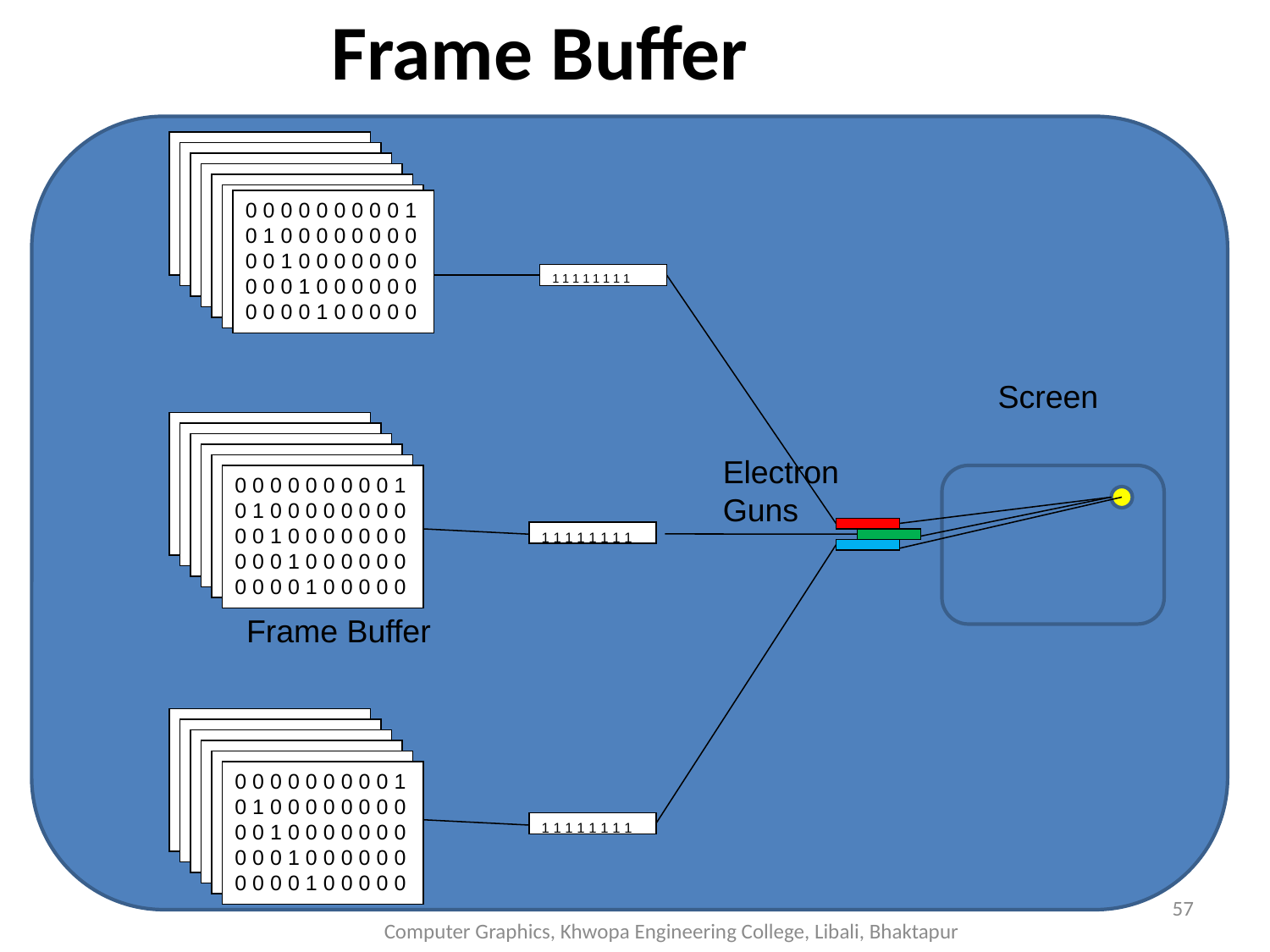

Frame Buffer

0 0 0 0 0 0 0 0 0 1 0 1 0 0 0 0 0 0 0 0
0 0 1 0 0 0 0 0 0 0
0 0 0 1 0 0 0 0 0 0
0 0 0 0 1 0 0 0 0 0
0 0 0 0 0 0 0 0 0 1 0 1 0 0 0 0 0 0 0 0
0 0 1 0 0 0 0 0 0 0
0 0 0 1 0 0 0 0 0 0
0 0 0 0 1 0 0 0 0 0
0 0 0 0 0 0 0 0 0 1 0 1 0 0 0 0 0 0 0 0
0 0 1 0 0 0 0 0 0 0
0 0 0 1 0 0 0 0 0 0
0 0 0 0 1 0 0 0 0 0
0 0 0 0 0 0 0 0 0 1 0 1 0 0 0 0 0 0 0 0
0 0 1 0 0 0 0 0 0 0
0 0 0 1 0 0 0 0 0 0
0 0 0 0 1 0 0 0 0 0
0 0 0 0 0 0 0 0 0 1 0 1 0 0 0 0 0 0 0 0
0 0 1 0 0 0 0 0 0 0
0 0 0 1 0 0 0 0 0 0
0 0 0 0 1 0 0 0 0 0
0 0 0 0 0 0 0 0 0 1 0 1 0 0 0 0 0 0 0 0
0 0 1 0 0 0 0 0 0 0
0 0 0 1 0 0 0 0 0 0
0 0 0 0 1 0 0 0 0 0
0 0 0 0 0 0 0 0 0 1 0 1 0 0 0 0 0 0 0 0
0 0 1 0 0 0 0 0 0 0
0 0 0 1 0 0 0 0 0 0
0 0 0 0 1 0 0 0 0 0
1 1 1 1 1 1 1 1
Screen
0 0 0 0 0 0 0 0 0 1 0 1 0 0 0 0 0 0 0 0
0 0 1 0 0 0 0 0 0 0
0 0 0 1 0 0 0 0 0 0
0 0 0 0 1 0 0 0 0 0
0 0 0 0 0 0 0 0 0 1 0 1 0 0 0 0 0 0 0 0
0 0 1 0 0 0 0 0 0 0
0 0 0 1 0 0 0 0 0 0
0 0 0 0 1 0 0 0 0 0
0 0 0 0 0 0 0 0 0 1 0 1 0 0 0 0 0 0 0 0
0 0 1 0 0 0 0 0 0 0
0 0 0 1 0 0 0 0 0 0
0 0 0 0 1 0 0 0 0 0
0 0 0 0 0 0 0 0 0 1 0 1 0 0 0 0 0 0 0 0
0 0 1 0 0 0 0 0 0 0
0 0 0 1 0 0 0 0 0 0
0 0 0 0 1 0 0 0 0 0
Electron
Guns
0 0 0 0 0 0 0 0 0 1 0 1 0 0 0 0 0 0 0 0
0 0 1 0 0 0 0 0 0 0
0 0 0 1 0 0 0 0 0 0
0 0 0 0 1 0 0 0 0 0
0 0 0 0 0 0 0 0 0 1 0 1 0 0 0 0 0 0 0 0
0 0 1 0 0 0 0 0 0 0
0 0 0 1 0 0 0 0 0 0
0 0 0 0 1 0 0 0 0 0

1 1 1 1 1 1 1 1

Frame Buffer
0 0 0 0 0 0 0 0 0 0 0 1 0 0 0 0 0 0 0 0
0 0 1 0 0 0 0 0 0 0
0 0 0 1 0 0 0 0 0 0
0 0 0 0 1 0 0 0 0 0
0 0 0 0 0 0 0 0 0 1 0 1 0 0 0 0 0 0 0 0
0 0 1 0 0 0 0 0 0 0
0 0 0 1 0 0 0 0 0 0
0 0 0 0 1 0 0 0 0 0
0 0 0 0 0 0 0 0 0 1 0 1 0 0 0 0 0 0 0 0
0 0 1 0 0 0 0 0 0 0
0 0 0 1 0 0 0 0 0 0
0 0 0 0 1 0 0 0 0 0
0 0 0 0 0 0 0 0 0 1 0 1 0 0 0 0 0 0 0 0
0 0 1 0 0 0 0 0 0 0
0 0 0 1 0 0 0 0 0 0
0 0 0 0 1 0 0 0 0 0
0 0 0 0 0 0 0 0 0 1 0 1 0 0 0 0 0 0 0 0
0 0 1 0 0 0 0 0 0 0
0 0 0 1 0 0 0 0 0 0
0 0 0 0 1 0 0 0 0 0
0 0 0 0 0 0 0 0 0 1 0 1 0 0 0 0 0 0 0 0
0 0 1 0 0 0 0 0 0 0
0 0 0 1 0 0 0 0 0 0
0 0 0 0 1 0 0 0 0 0
1 1 1 1 1 1 1 1
57
Computer Graphics, Khwopa Engineering College, Libali, Bhaktapur